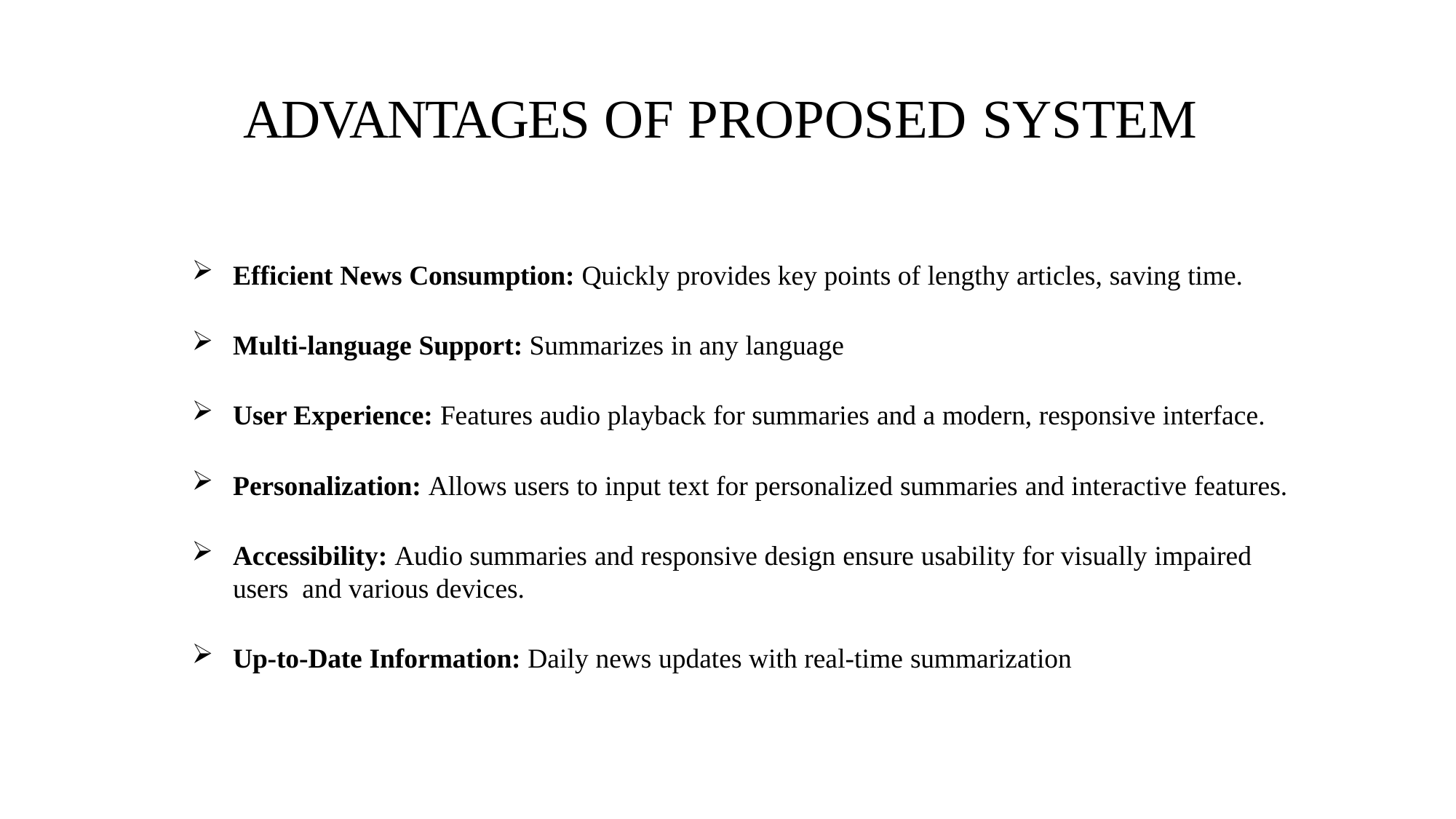

# ADVANTAGES OF PROPOSED SYSTEM
Efficient News Consumption: Quickly provides key points of lengthy articles, saving time.

Multi-language Support: Summarizes in any language

User Experience: Features audio playback for summaries and a modern, responsive interface.

Personalization: Allows users to input text for personalized summaries and interactive features.

Accessibility: Audio summaries and responsive design ensure usability for visually impaired users  and various devices.

Up-to-Date Information: Daily news updates with real-time summarization